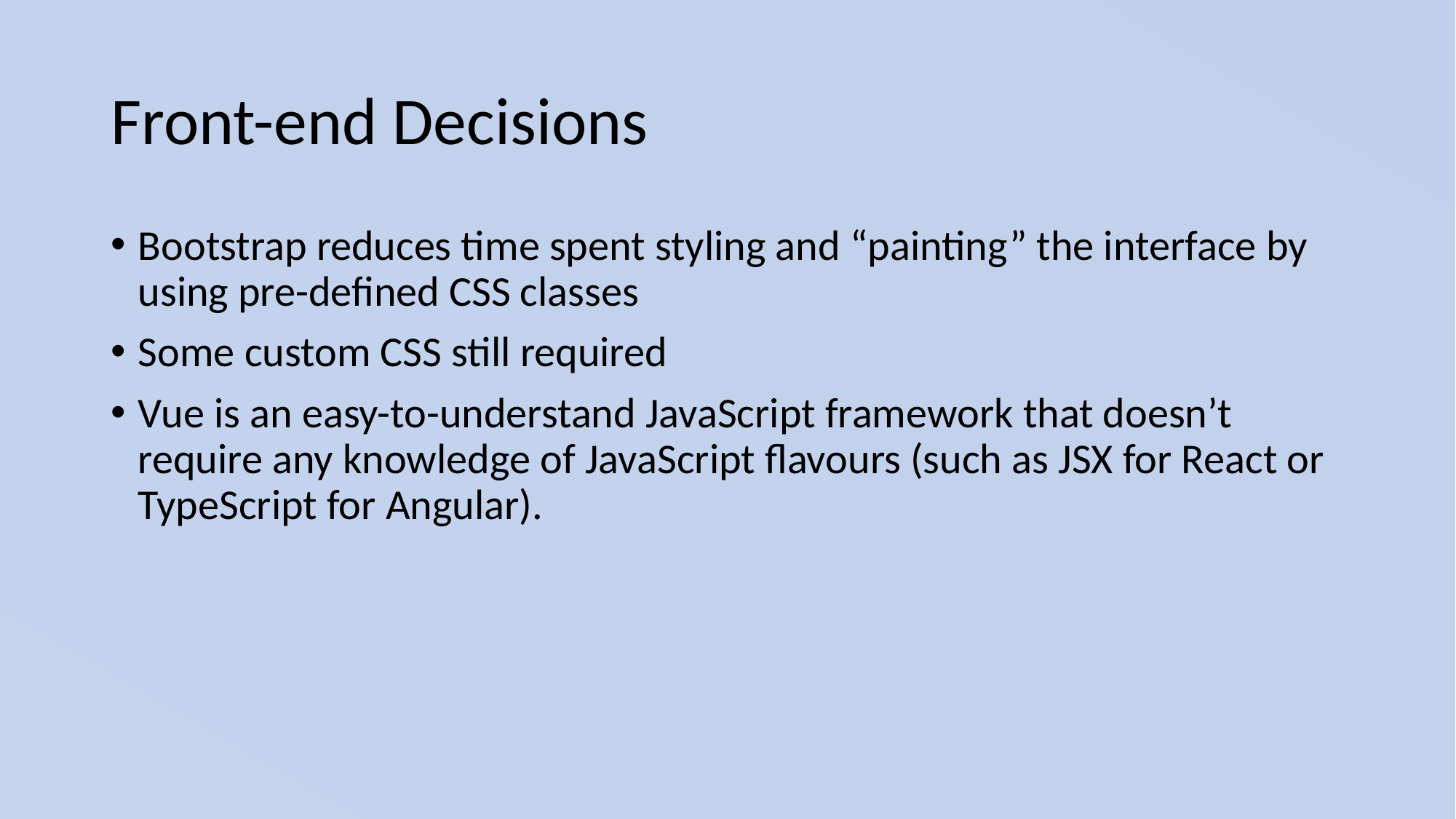

# Front-end Decisions
Bootstrap reduces time spent styling and “painting” the interface by using pre-defined CSS classes
Some custom CSS still required
Vue is an easy-to-understand JavaScript framework that doesn’t require any knowledge of JavaScript flavours (such as JSX for React or TypeScript for Angular).